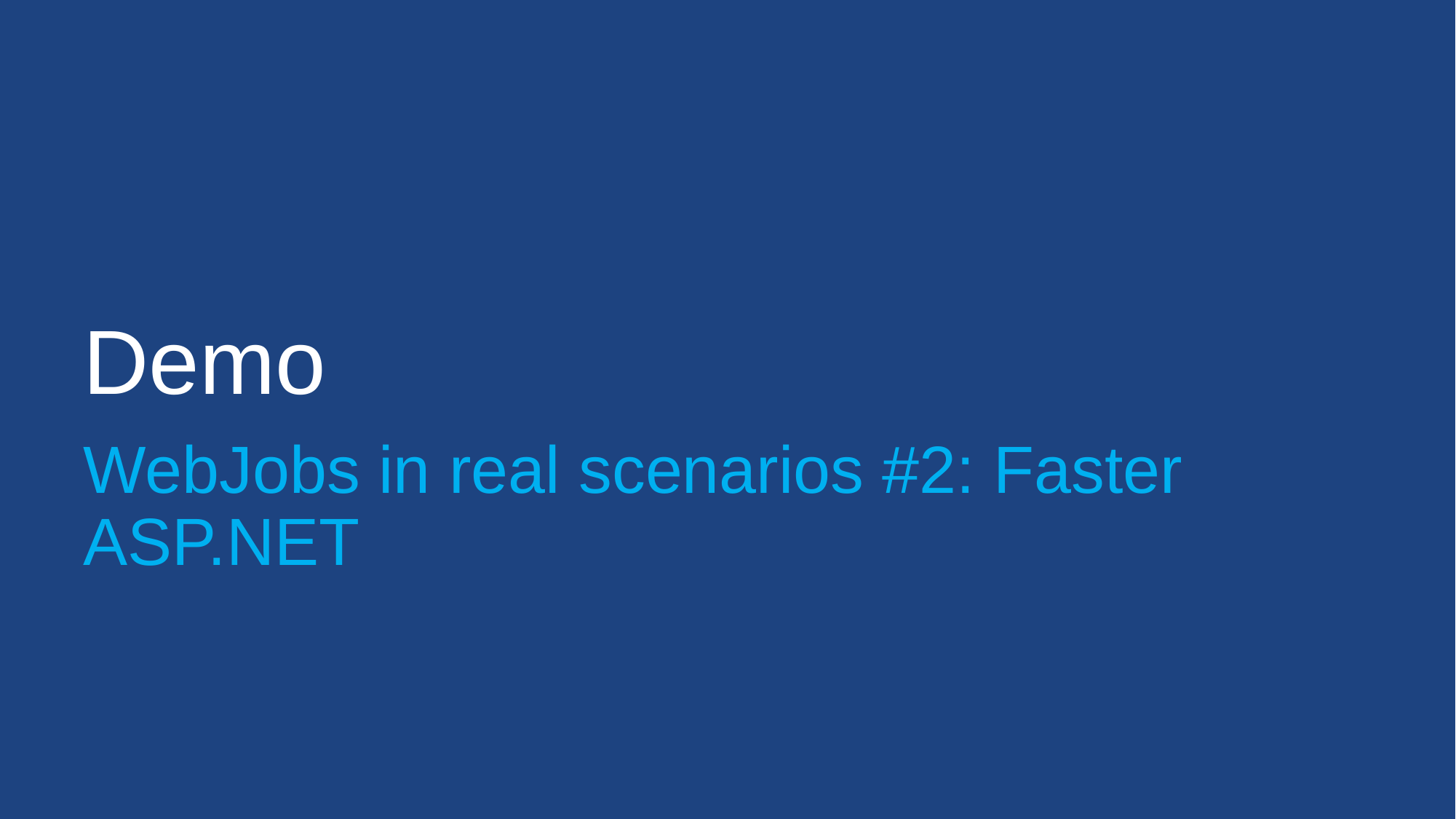

# Demo
WebJobs in real scenarios #2: Faster ASP.NET